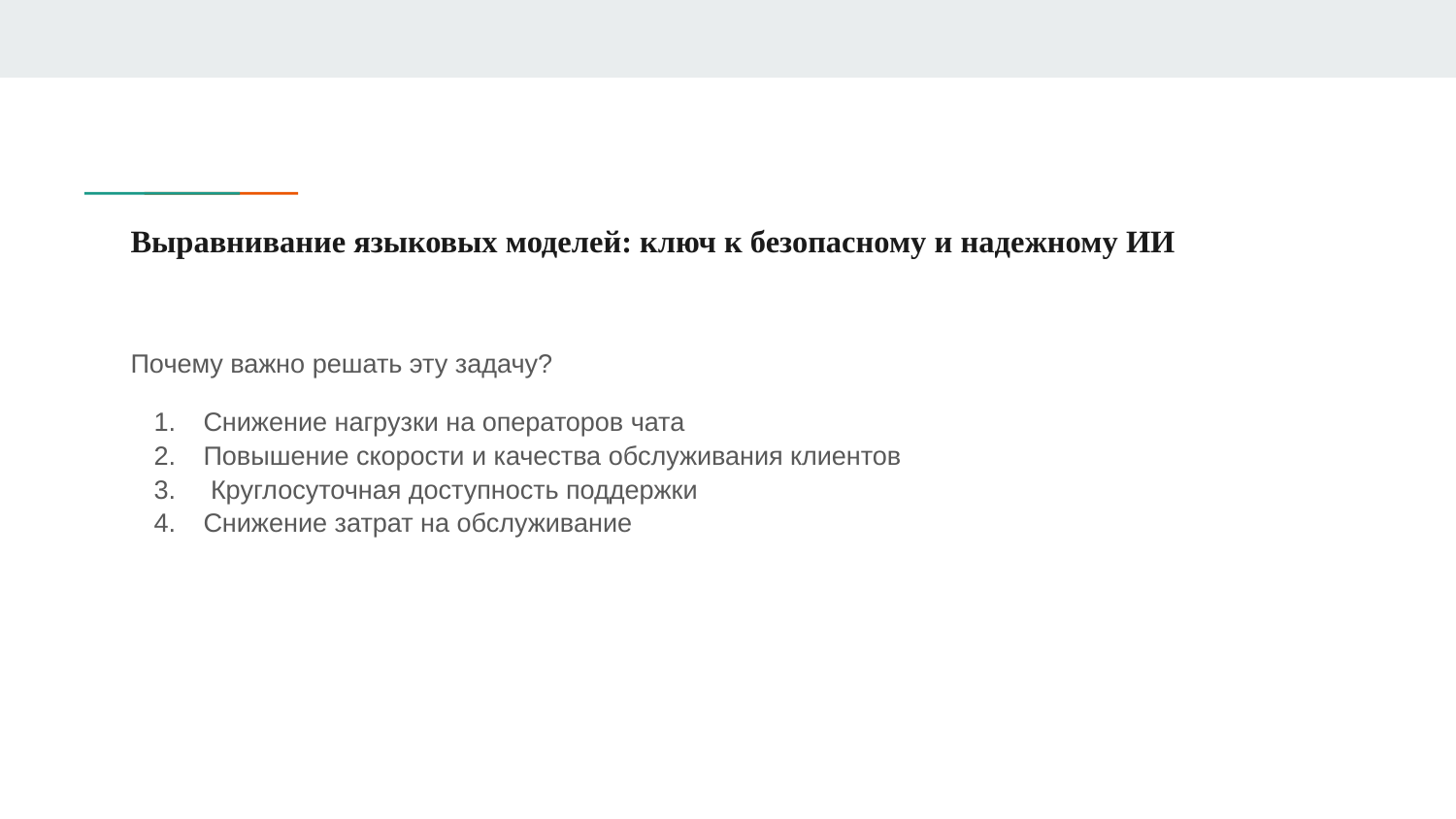

# Выравнивание языковых моделей: ключ к безопасному и надежному ИИ
Почему важно решать эту задачу?
Снижение нагрузки на операторов чата
Повышение скорости и качества обслуживания клиентов
 Круглосуточная доступность поддержки
Снижение затрат на обслуживание